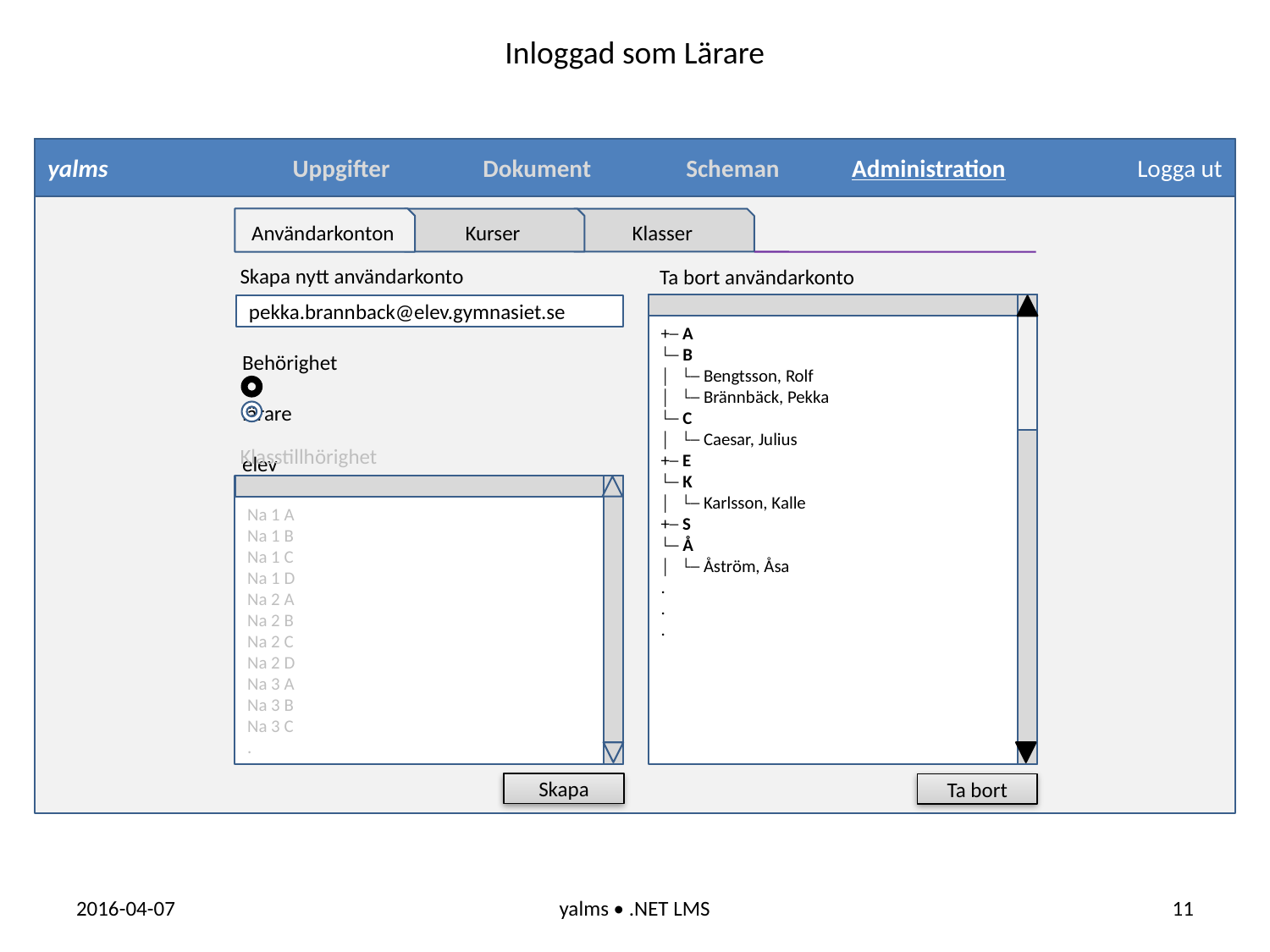

Inloggad som Lärare

yalms
Uppgifter
Dokument
Scheman
Administration
Logga ut
Användarkonton
Kurser
Klasser
Skapa nytt användarkonto
Ta bort användarkonto
+─ A
└─ B
│   └─ Bengtsson, Rolf
│   └─ Brännbäck, Pekka
└─ C
│   └─ Caesar, Julius
+─ E
└─ K
│   └─ Karlsson, Kalle
+─ S
└─ Å
│   └─ Åström, Åsa
.
.
.

pekka.brannback@elev.gymnasiet.se

Behörighet
	lärare
	elev

Klasstillhörighet

Na 1 A
Na 1 B
Na 1 C
Na 1 D
Na 2 A
Na 2 B
Na 2 C
Na 2 D
Na 3 A
Na 3 B
Na 3 C
.

Skapa
Ta bort
2016-04-07
yalms • .NET LMS
11